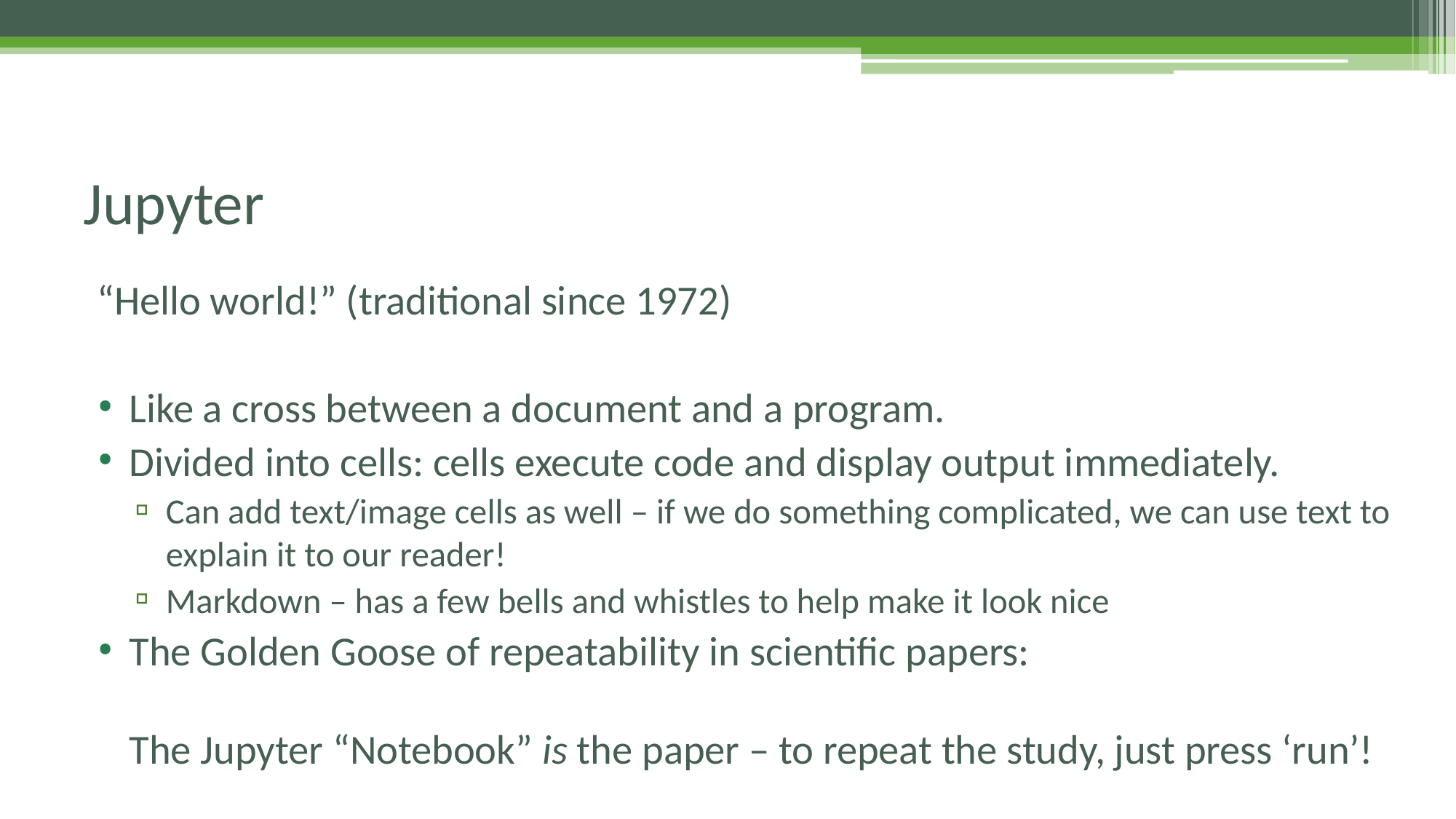

# Jupyter
“Hello world!” (traditional since 1972)

Like a cross between a document and a program.
Divided into cells: cells execute code and display output immediately.
Can add text/image cells as well – if we do something complicated, we can use text to explain it to our reader!
Markdown – has a few bells and whistles to help make it look nice
The Golden Goose of repeatability in scientific papers:
The Jupyter “Notebook” is the paper – to repeat the study, just press ‘run’!